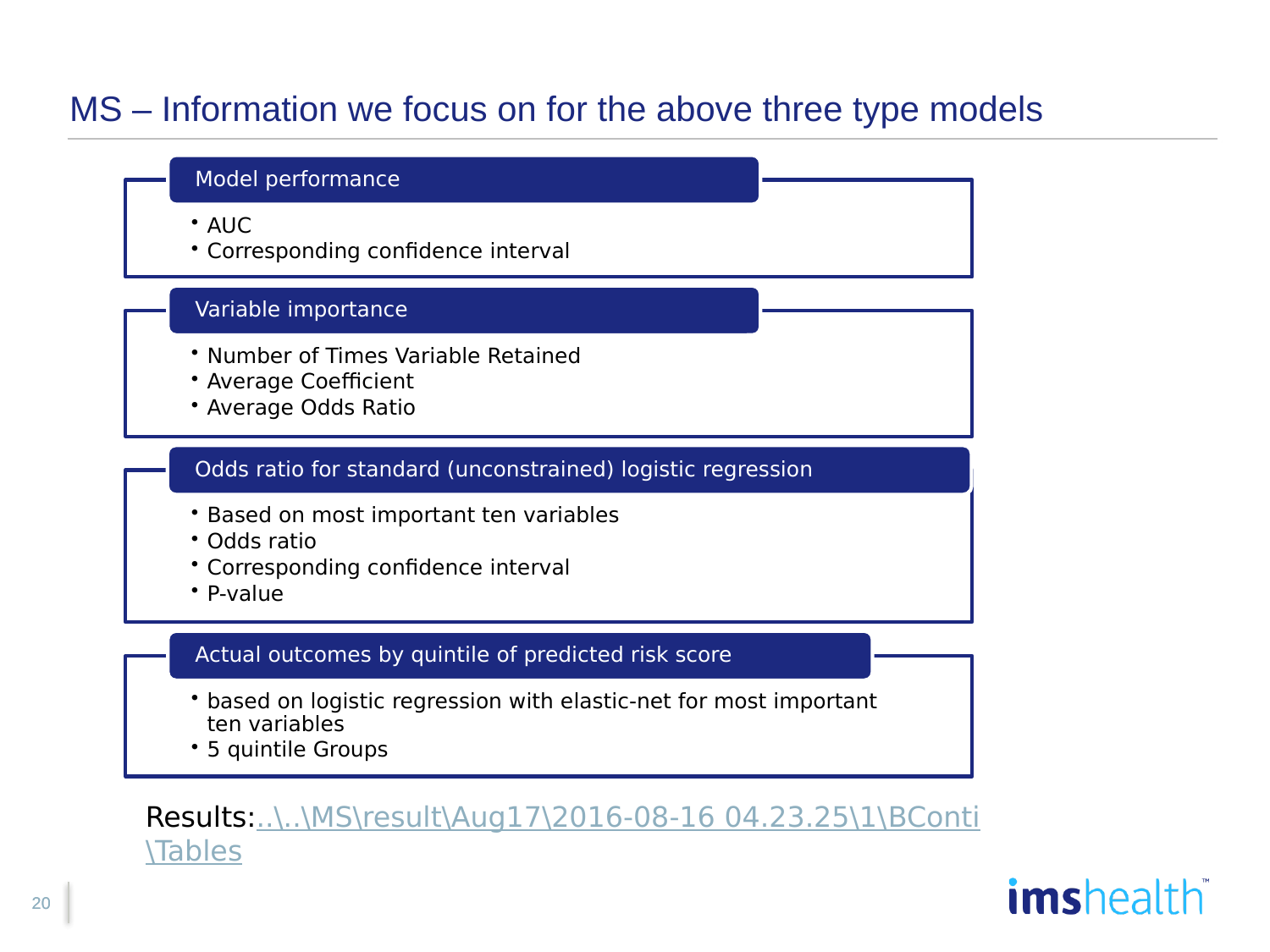

# MS – Information we focus on for the above three type models
AUC
Corresponding confidence interval
Model performance
Number of Times Variable Retained
Average Coefficient
Average Odds Ratio
Variable importance
Based on most important ten variables
Odds ratio
Corresponding confidence interval
P-value
Odds ratio for standard (unconstrained) logistic regression
based on logistic regression with elastic-net for most important ten variables
5 quintile Groups
Actual outcomes by quintile of predicted risk score
Results:..\..\MS\result\Aug17\2016-08-16 04.23.25\1\BConti\Tables